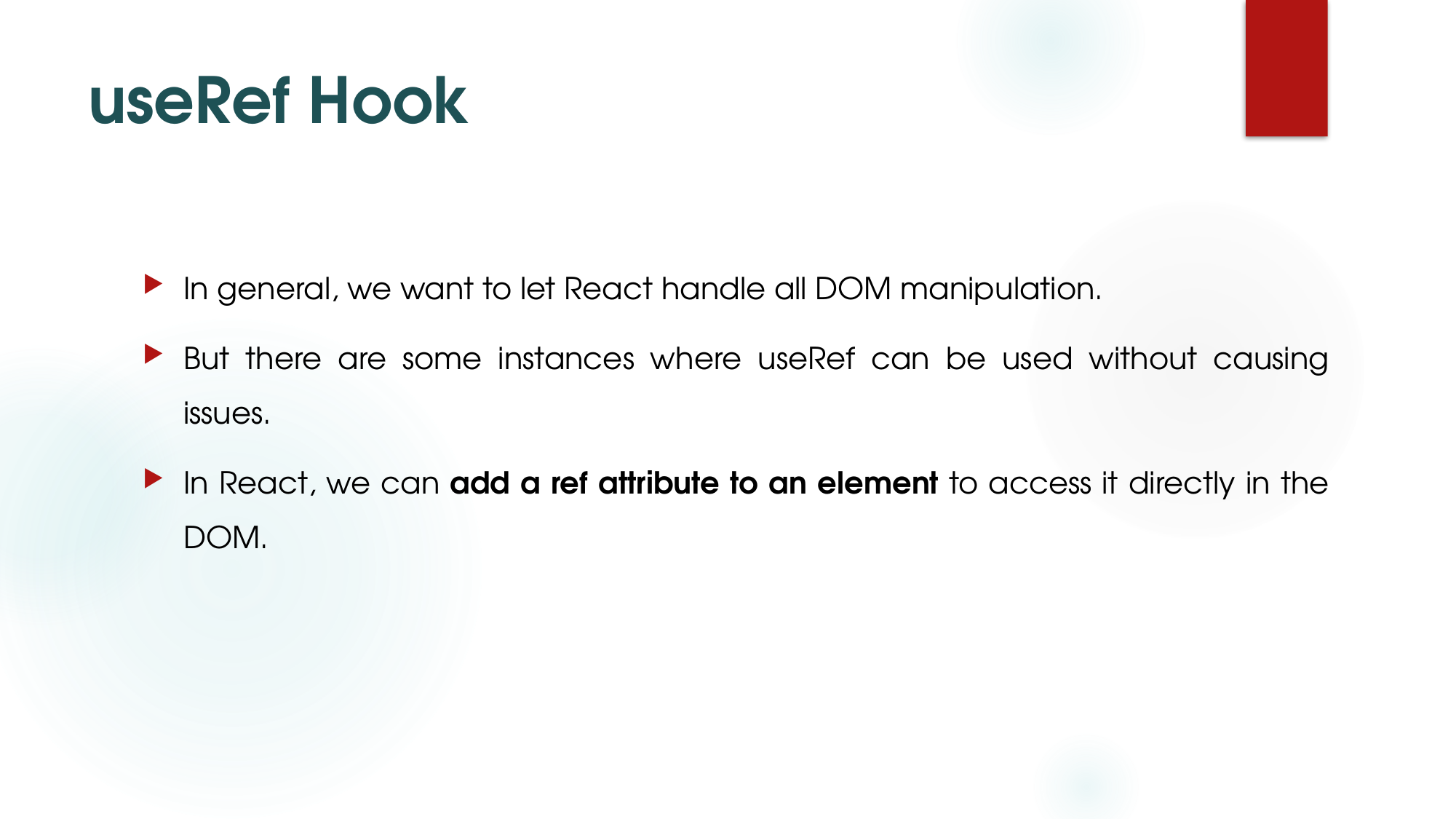

# useRef Hook
In general, we want to let React handle all DOM manipulation.
But there are some instances where useRef can be used without causing issues.
In React, we can add a ref attribute to an element to access it directly in the DOM.